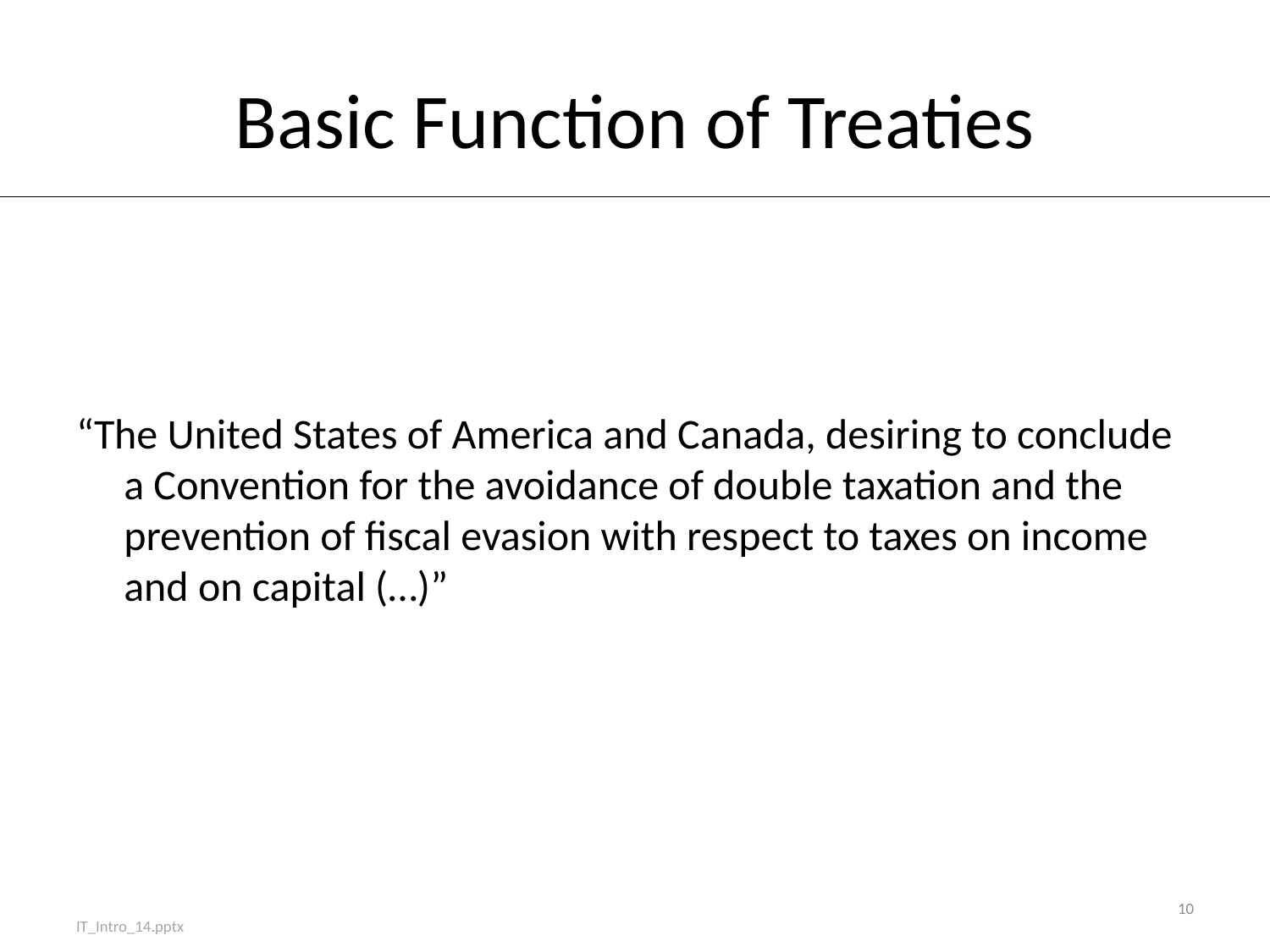

# Basic Function of Treaties

“The United States of America and Canada, desiring to conclude a Convention for the avoidance of double taxation and the prevention of fiscal evasion with respect to taxes on income and on capital (…)”
10
IT_Intro_14.pptx